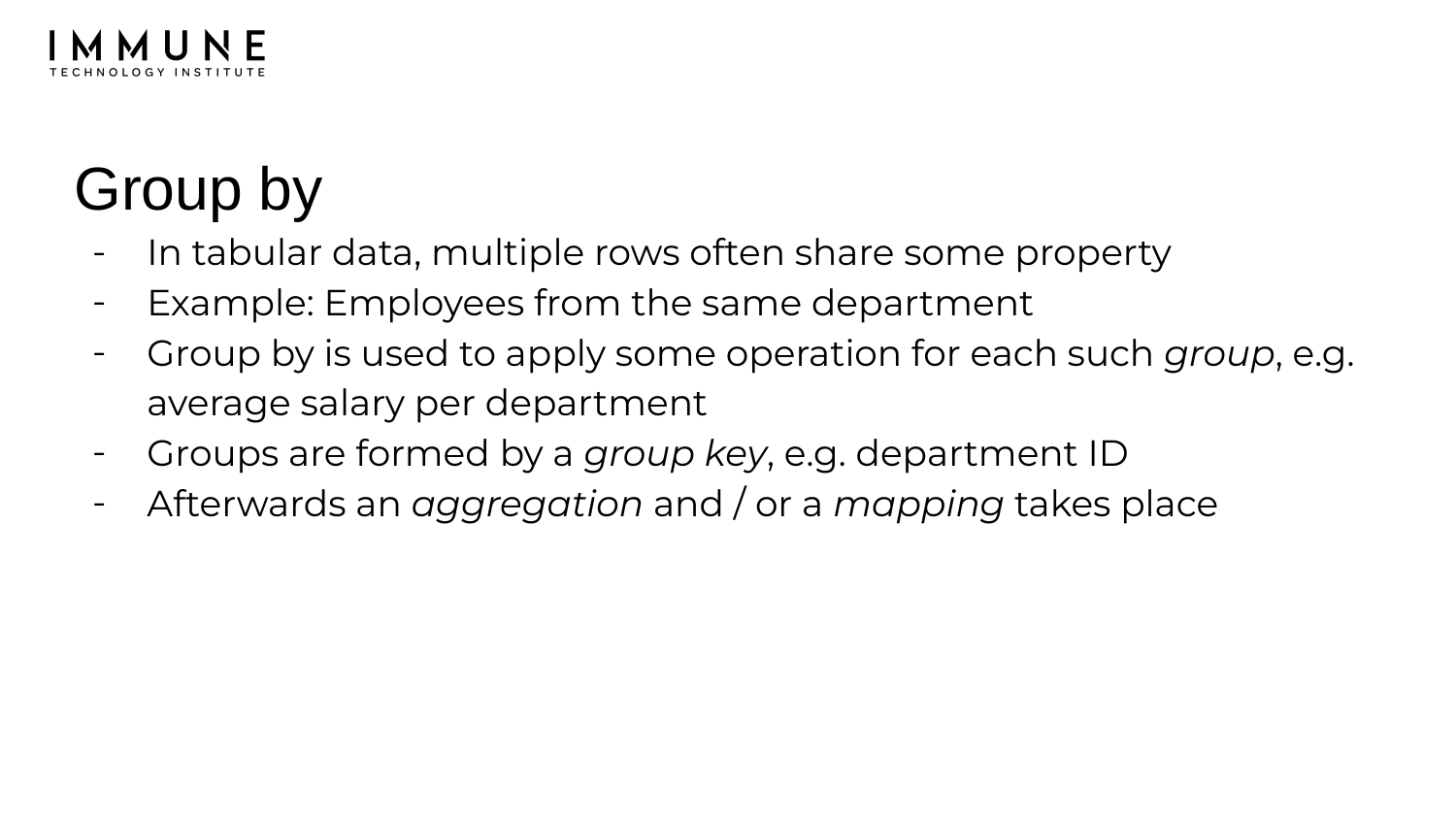

# Group by
In tabular data, multiple rows often share some property
Example: Employees from the same department
Group by is used to apply some operation for each such group, e.g. average salary per department
Groups are formed by a group key, e.g. department ID
Afterwards an aggregation and / or a mapping takes place